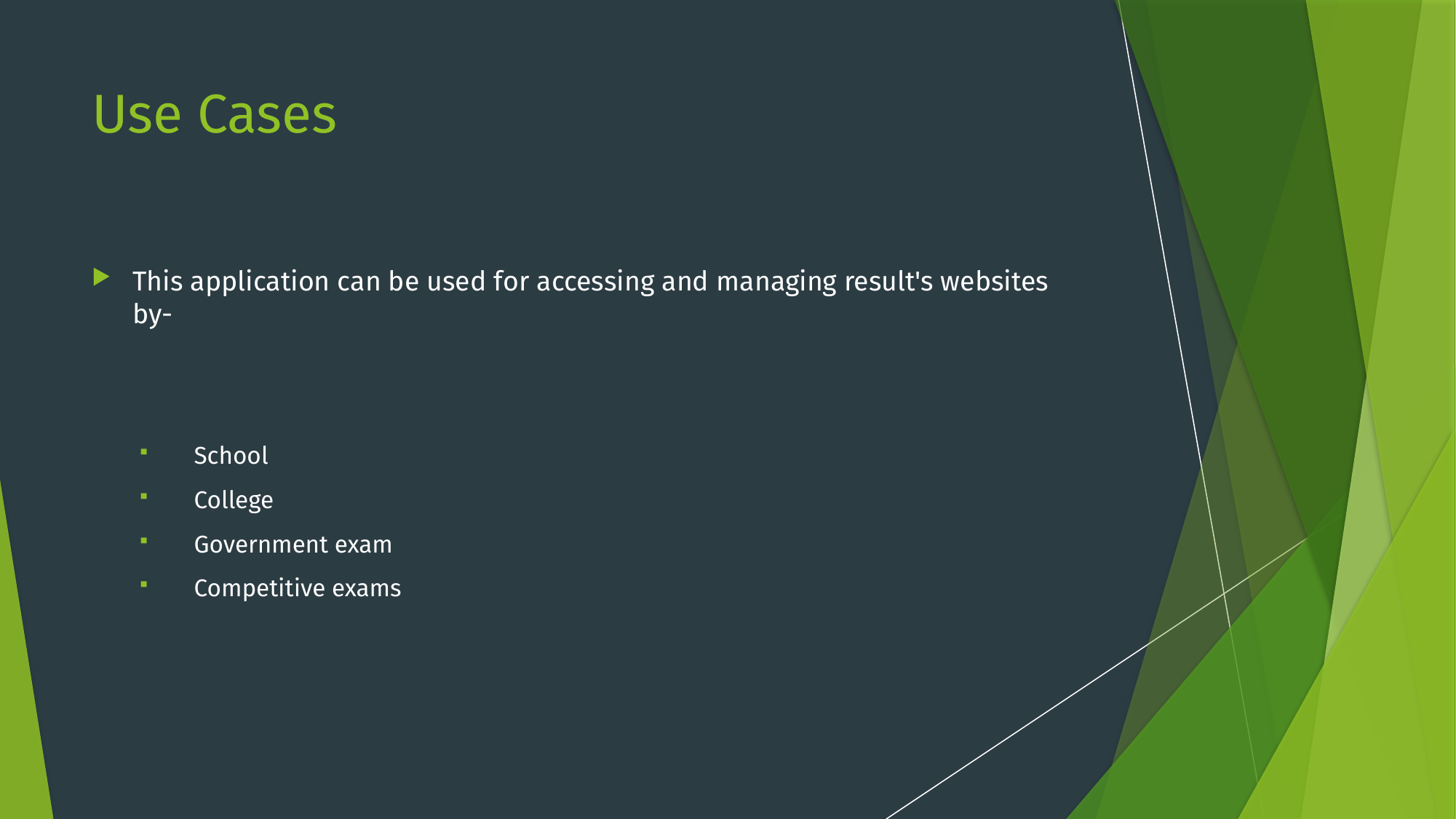

# Use Cases
This application can be used for accessing and managing result's websites by-

School
College
Government exam
Competitive exams